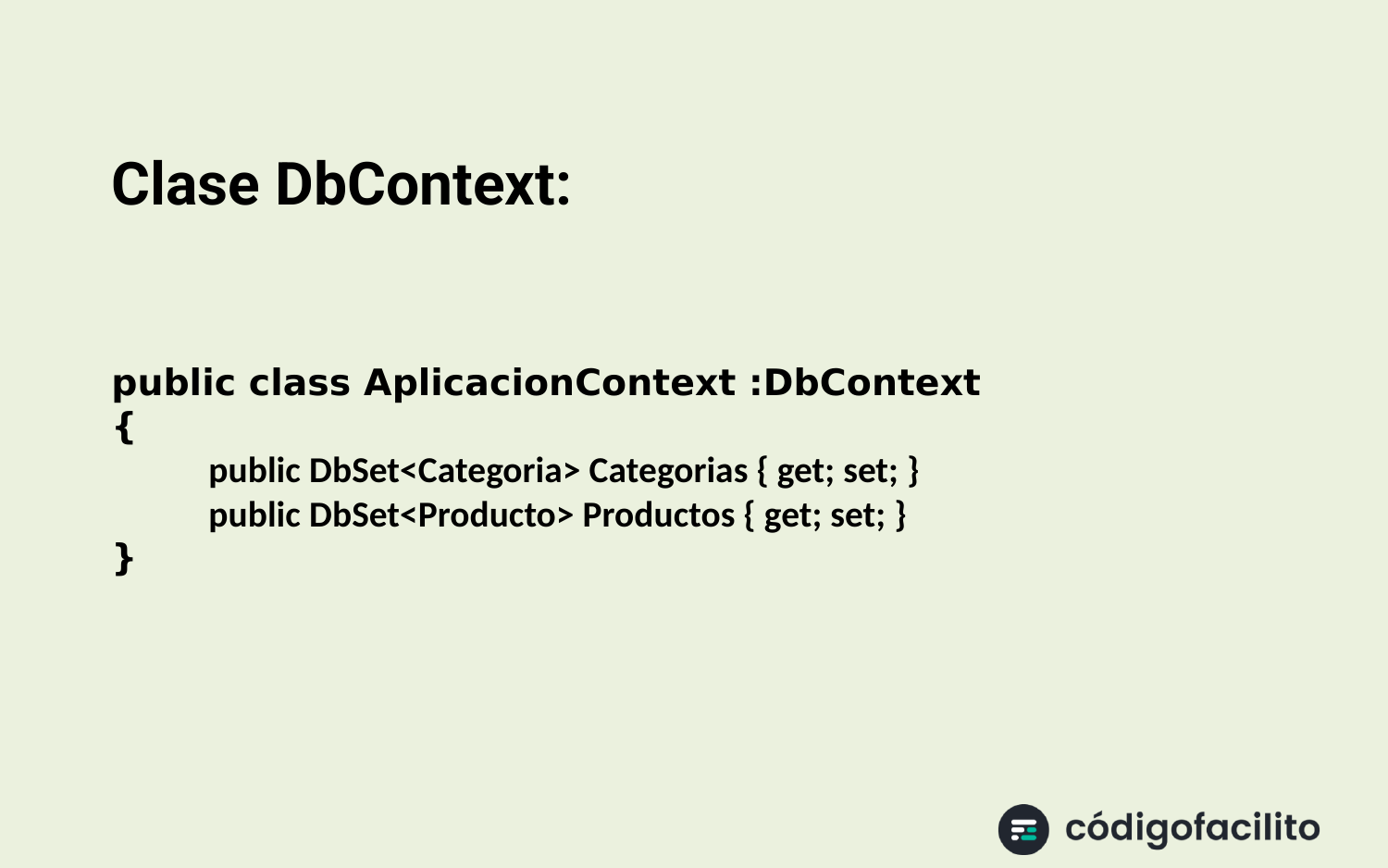

# Clase DbContext: public class AplicacionContext :DbContext { public DbSet<Categoria> Categorias { get; set; } public DbSet<Producto> Productos { get; set; } }